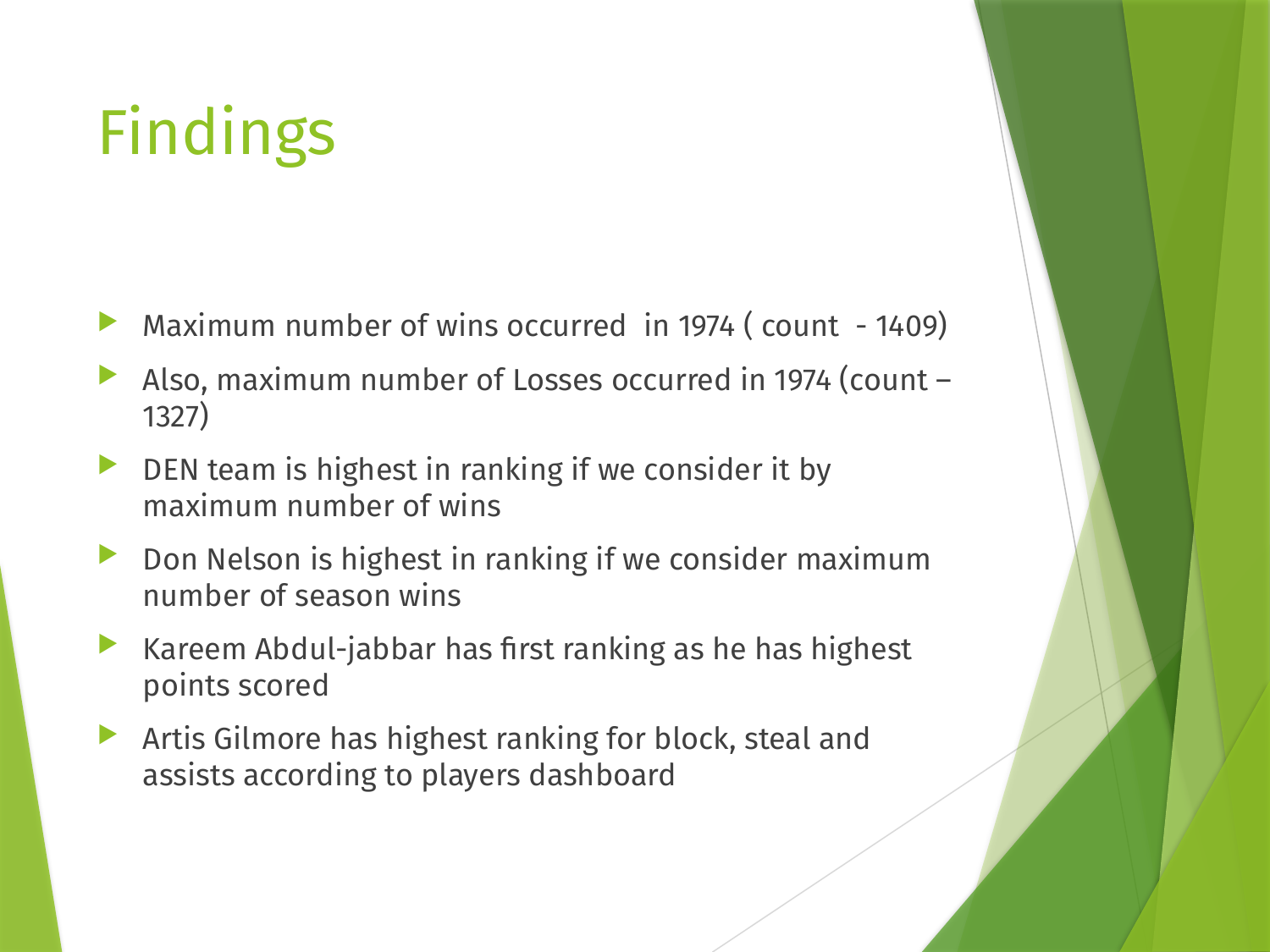

# Findings
Maximum number of wins occurred  in 1974 ( count  - 1409)
Also, maximum number of Losses occurred in 1974 (count – 1327)
DEN team is highest in ranking if we consider it by maximum number of wins
Don Nelson is highest in ranking if we consider maximum number of season wins
Kareem Abdul-jabbar has first ranking as he has highest points scored
Artis Gilmore has highest ranking for block, steal and assists according to players dashboard